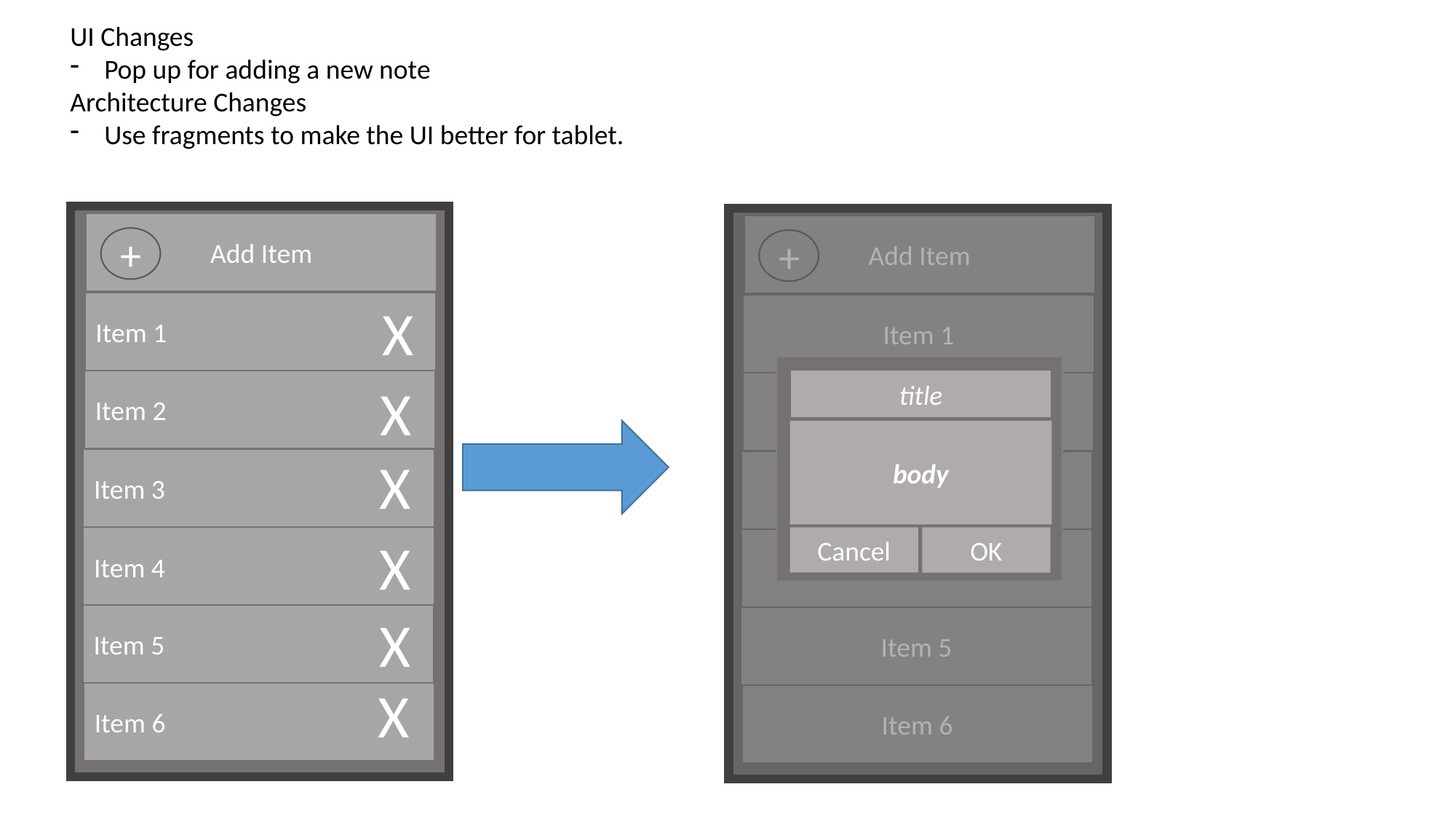

UI Changes
Pop up for adding a new note
Architecture Changes
Use fragments to make the UI better for tablet.

Add Item
Add Item
+
+
X
Item 1
Item 1

X
title
Item 2
Item 2
body

X
Item 3
Item 3
X
Cancel
Item 4
OK
Item 4
X
Item 5
Item 5
X
Item 6
Item 6